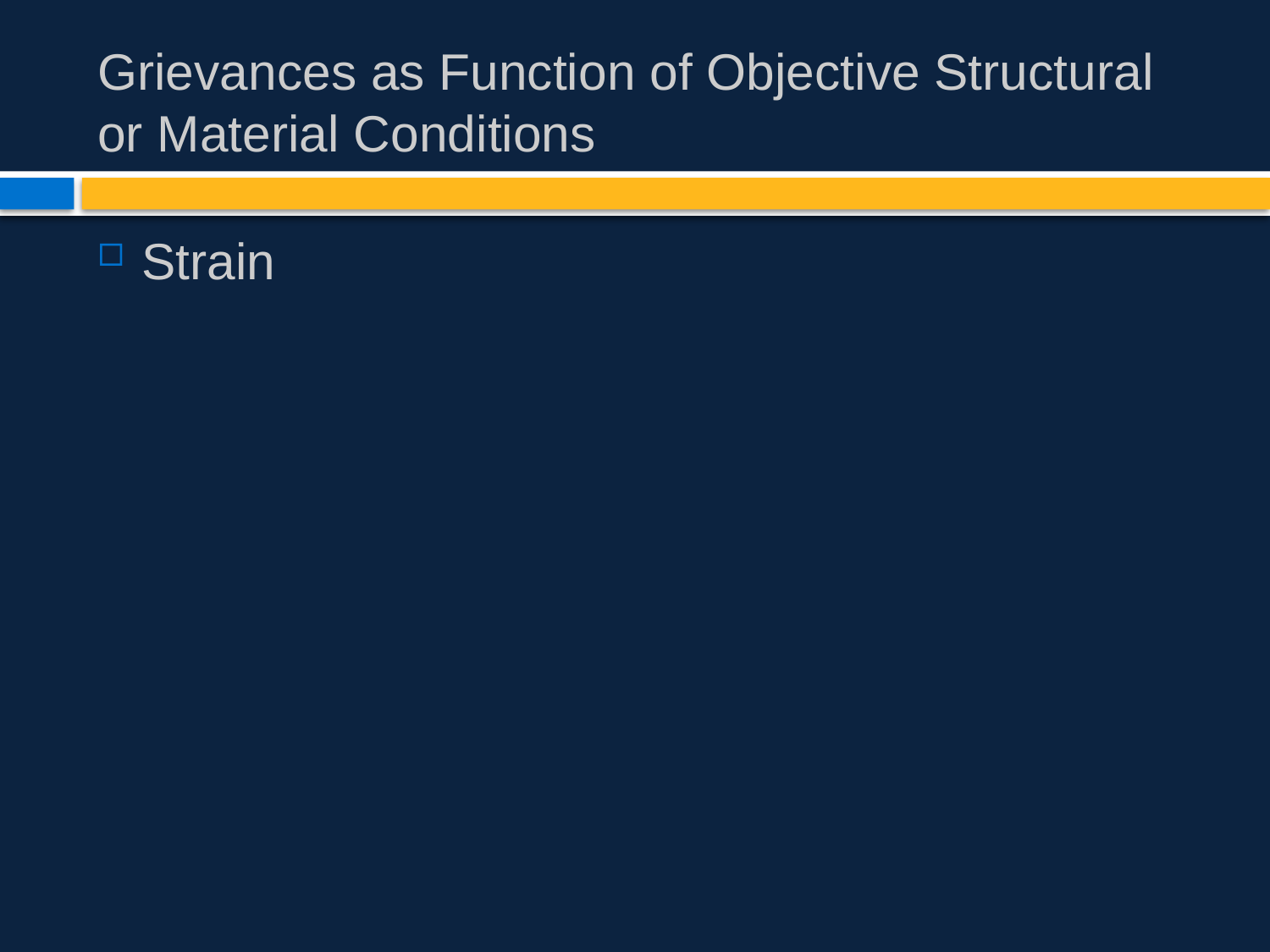

# Grievances as Function of Objective Structural or Material Conditions
Strain